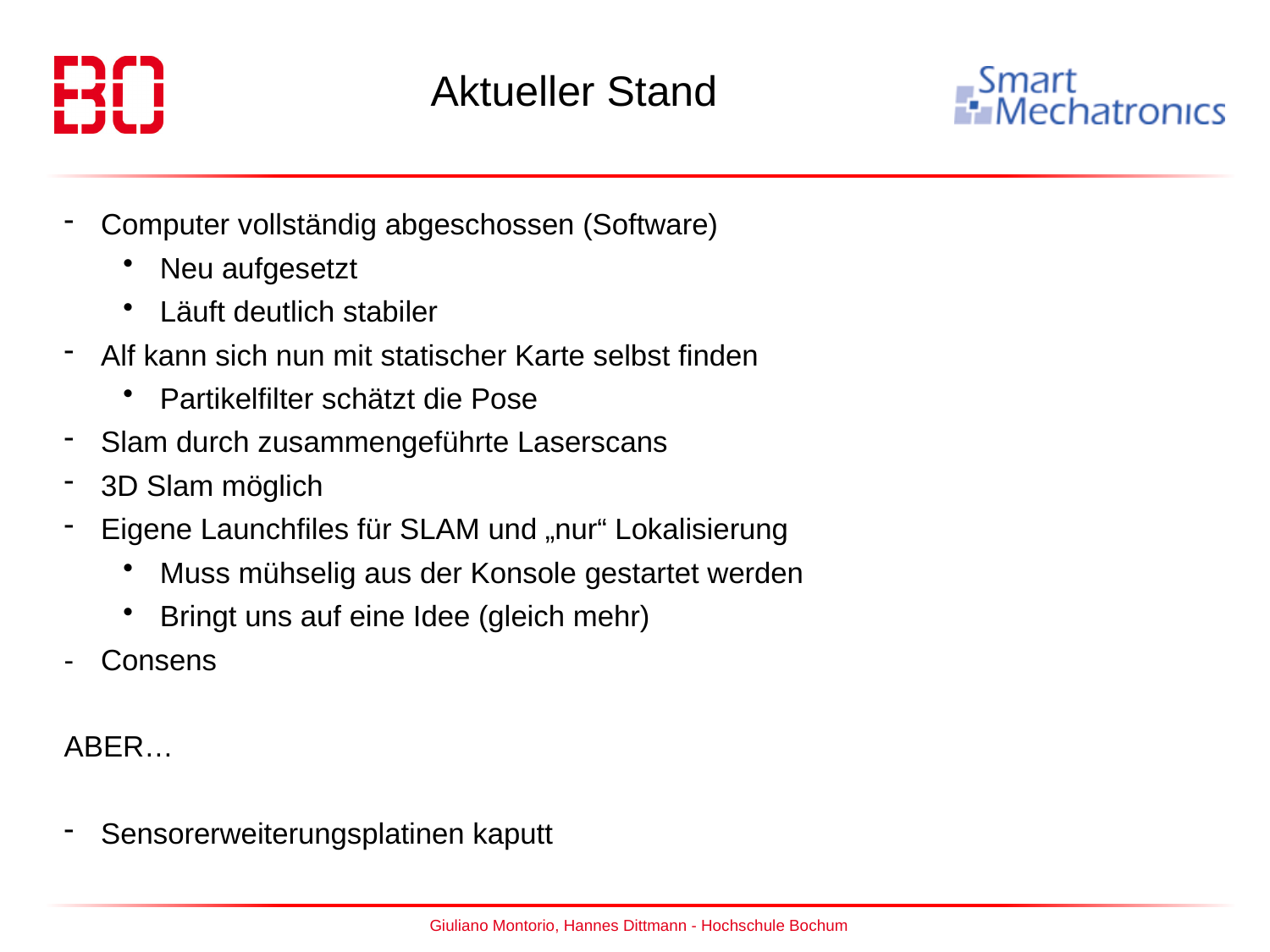

Aktueller Stand
Computer vollständig abgeschossen (Software)
Neu aufgesetzt
Läuft deutlich stabiler
Alf kann sich nun mit statischer Karte selbst finden
Partikelfilter schätzt die Pose
Slam durch zusammengeführte Laserscans
3D Slam möglich
Eigene Launchfiles für SLAM und „nur“ Lokalisierung
Muss mühselig aus der Konsole gestartet werden
Bringt uns auf eine Idee (gleich mehr)
-	Consens

ABER…

Sensorerweiterungsplatinen kaputt